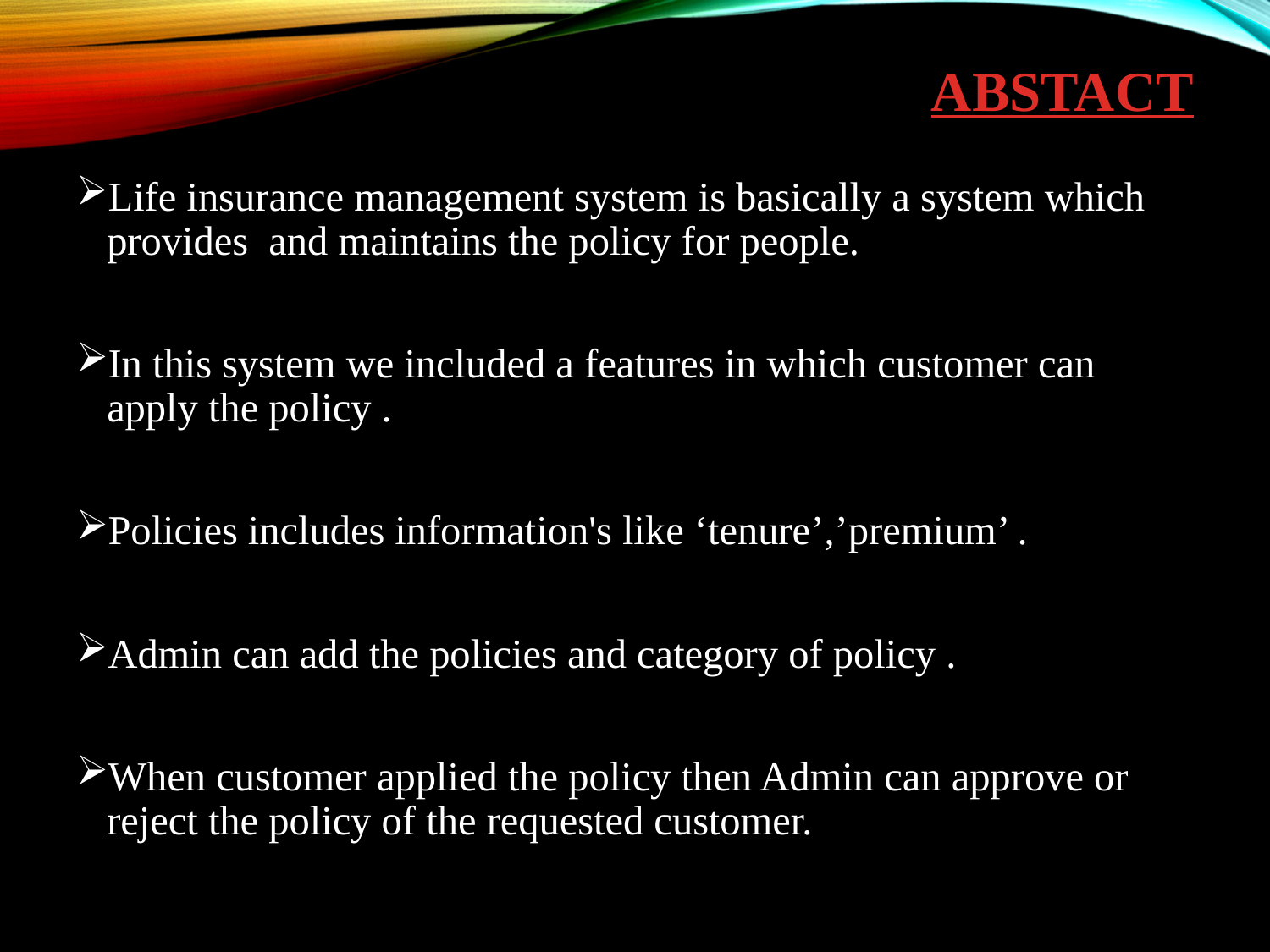

# ABSTACT
Life insurance management system is basically a system which provides  and maintains the policy for people.

In this system we included a features in which customer can apply the policy .

Policies includes information's like ‘tenure’,’premium’ .

Admin can add the policies and category of policy .

When customer applied the policy then Admin can approve or reject the policy of the requested customer.